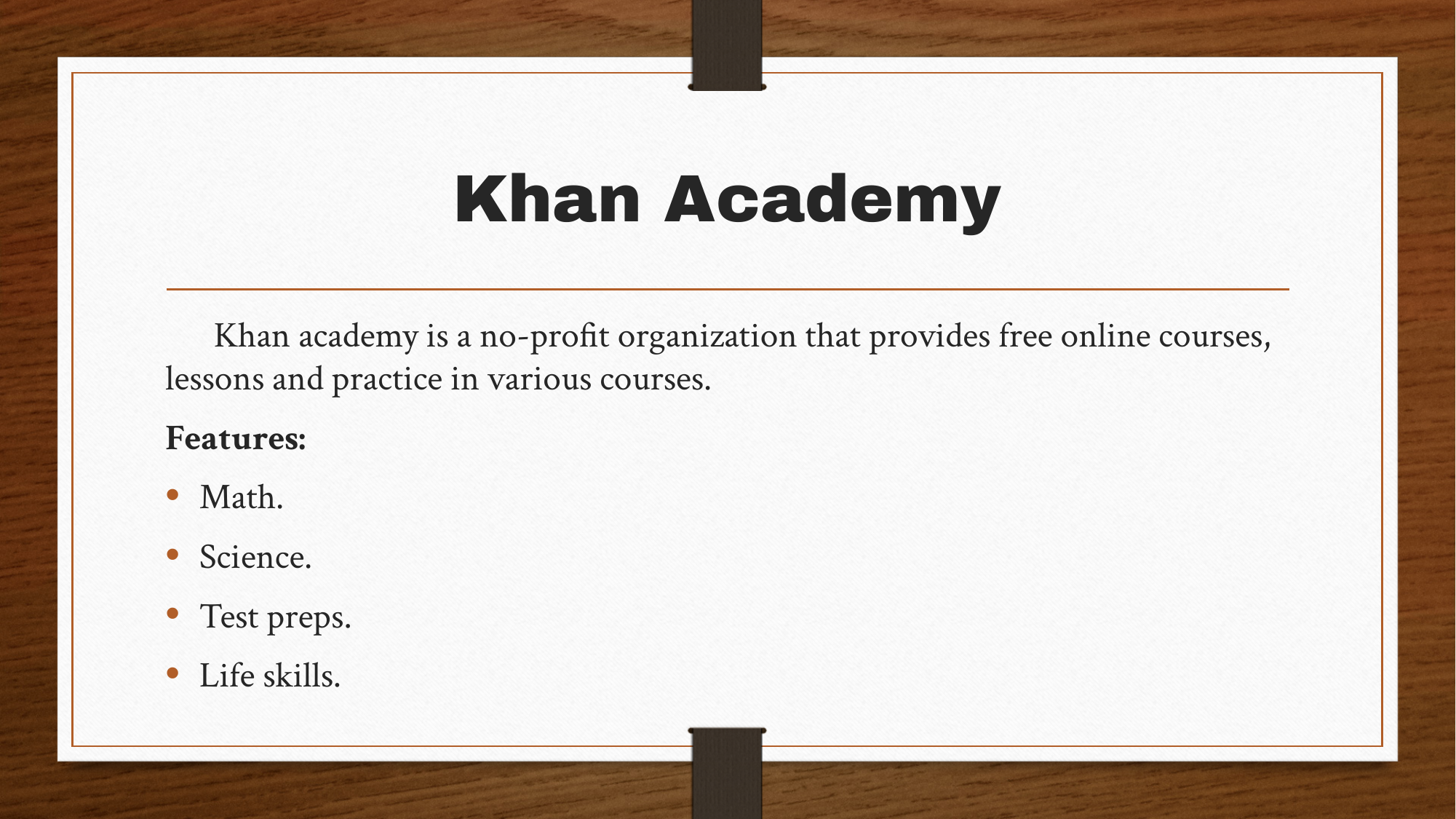

# Khan Academy
      Khan academy is a no-profit organization that provides free online courses, lessons and practice in various courses.
Features:
Math.
Science.
Test preps.
Life skills.